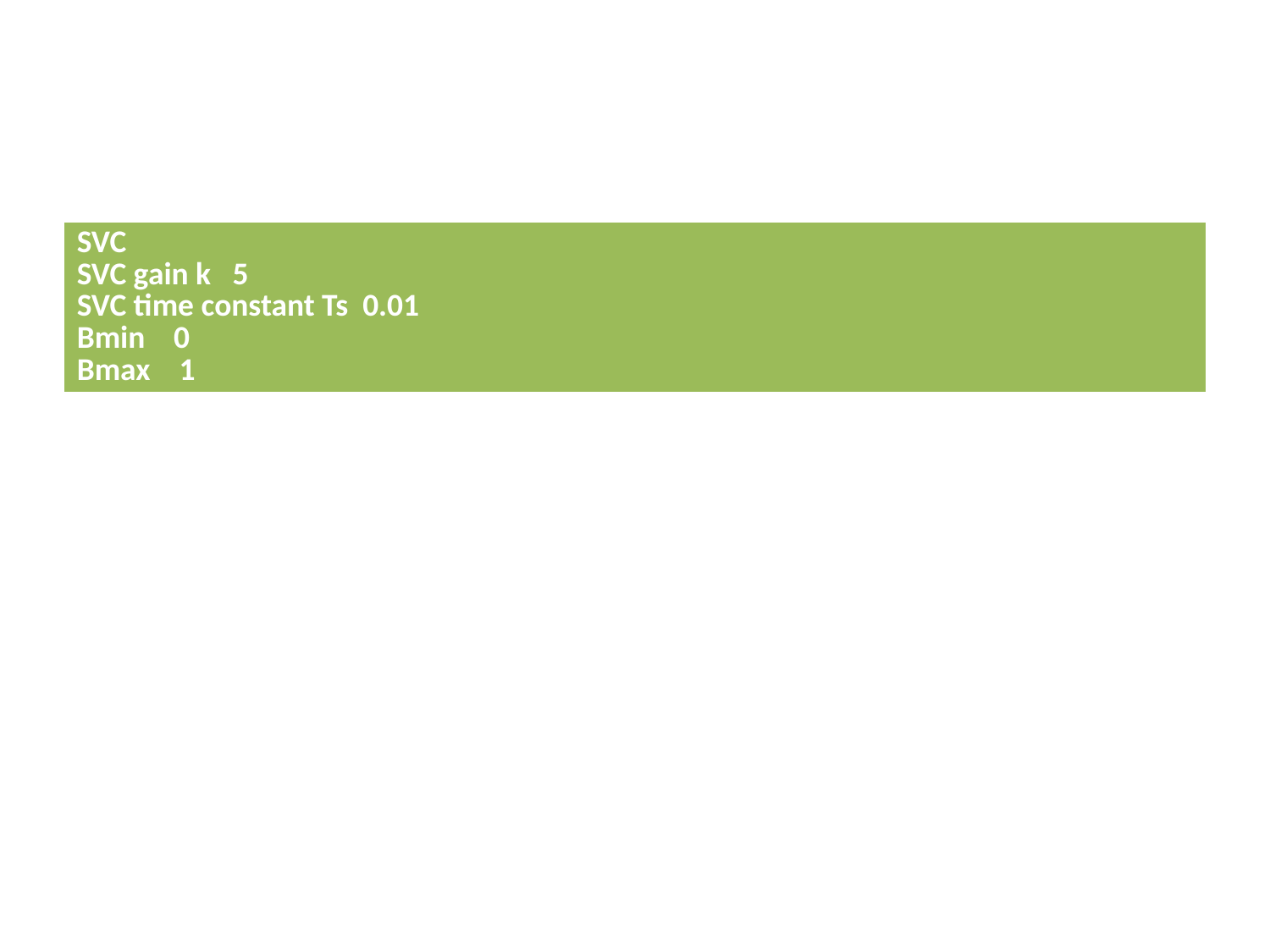

#
| SVC SVC gain k 5 SVC time constant Ts 0.01 Bmin 0 Bmax 1 |
| --- |